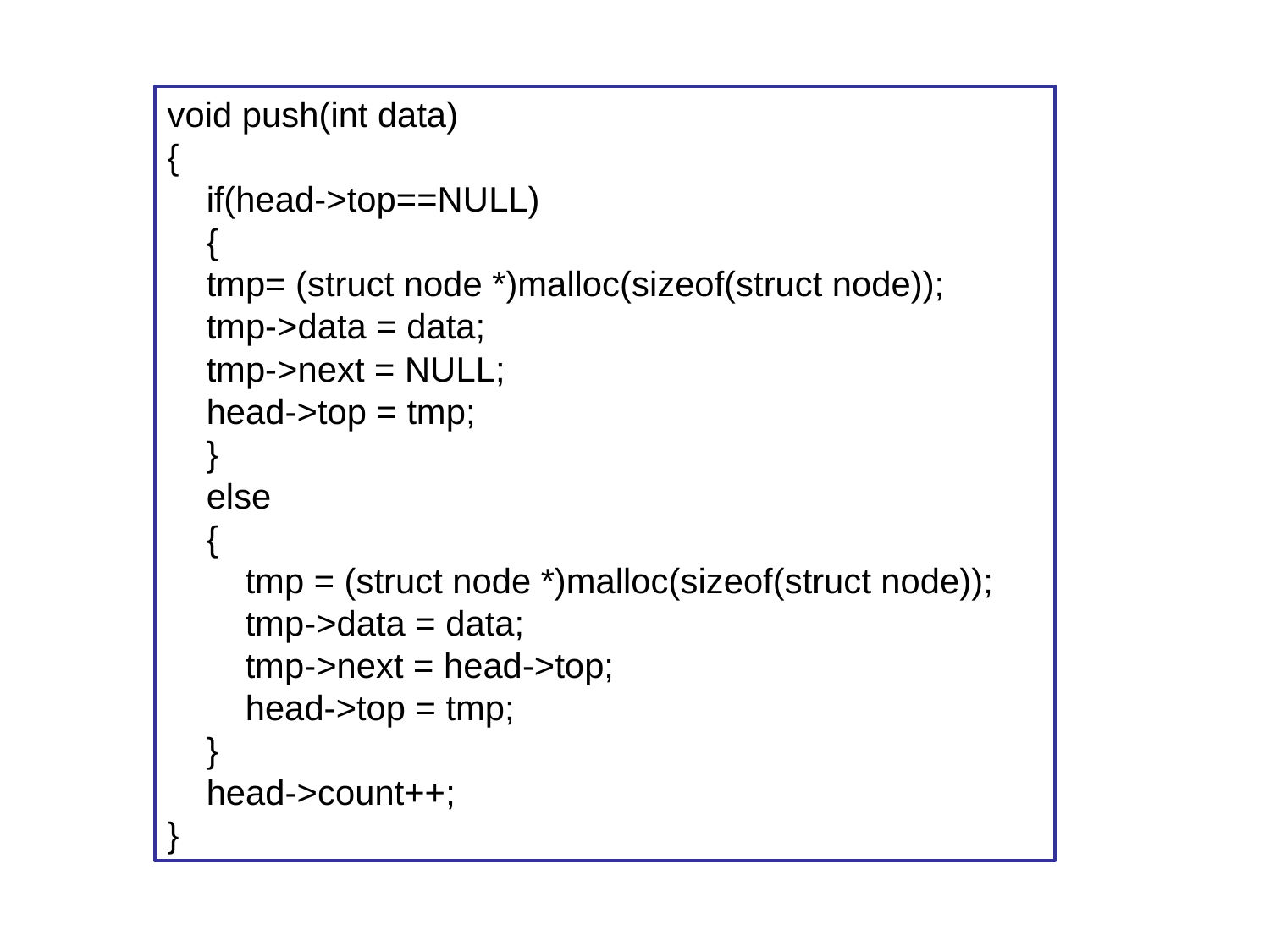

void push(int data)
{
    if(head->top==NULL)
    {
    tmp= (struct node *)malloc(sizeof(struct node));
    tmp->data = data;
    tmp->next = NULL;
    head->top = tmp;
    }
    else
    {
        tmp = (struct node *)malloc(sizeof(struct node));
        tmp->data = data;
        tmp->next = head->top;
        head->top = tmp;
    }
    head->count++;
}